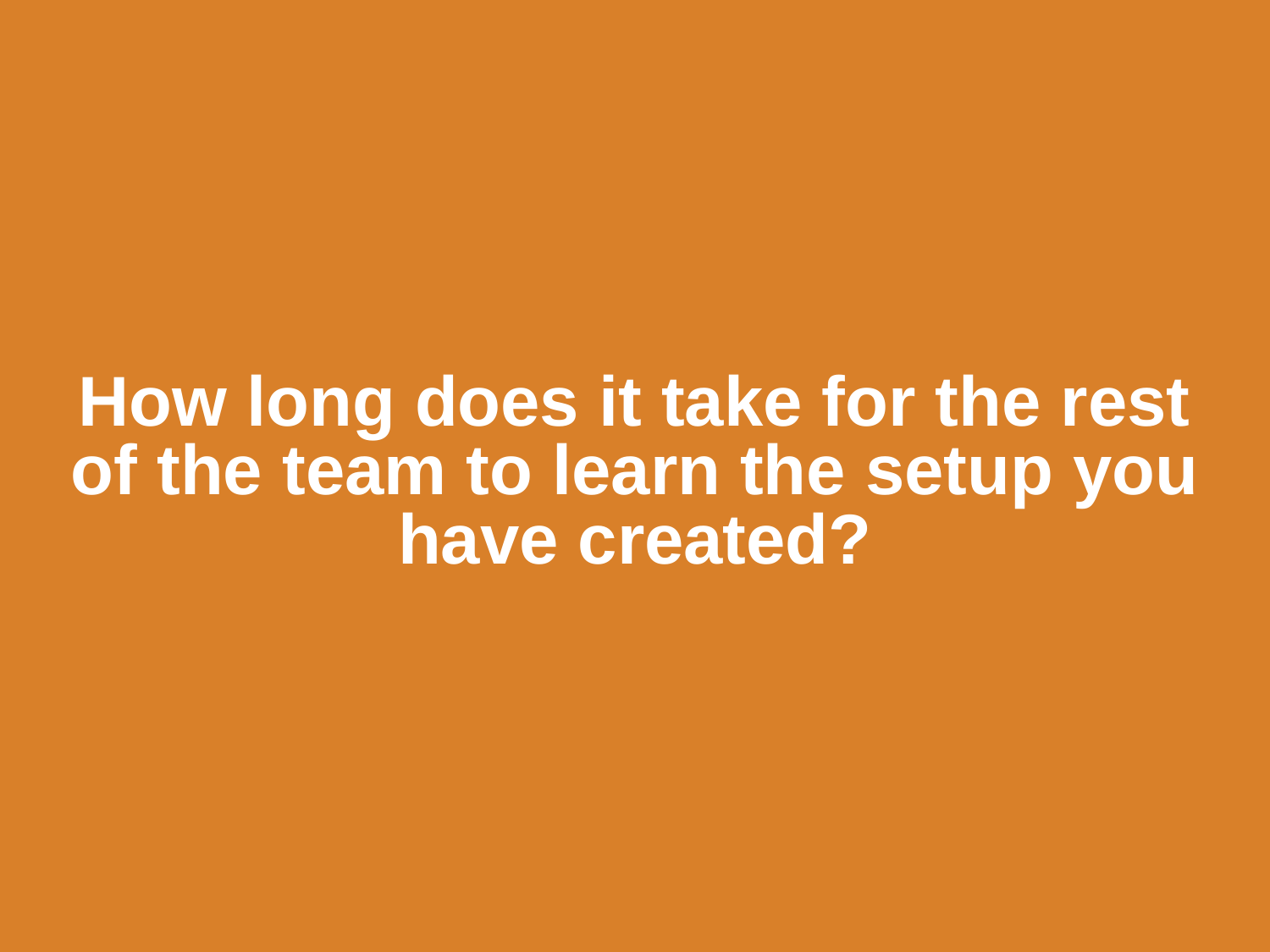

How long does it take for the rest of the team to learn the setup you have created?